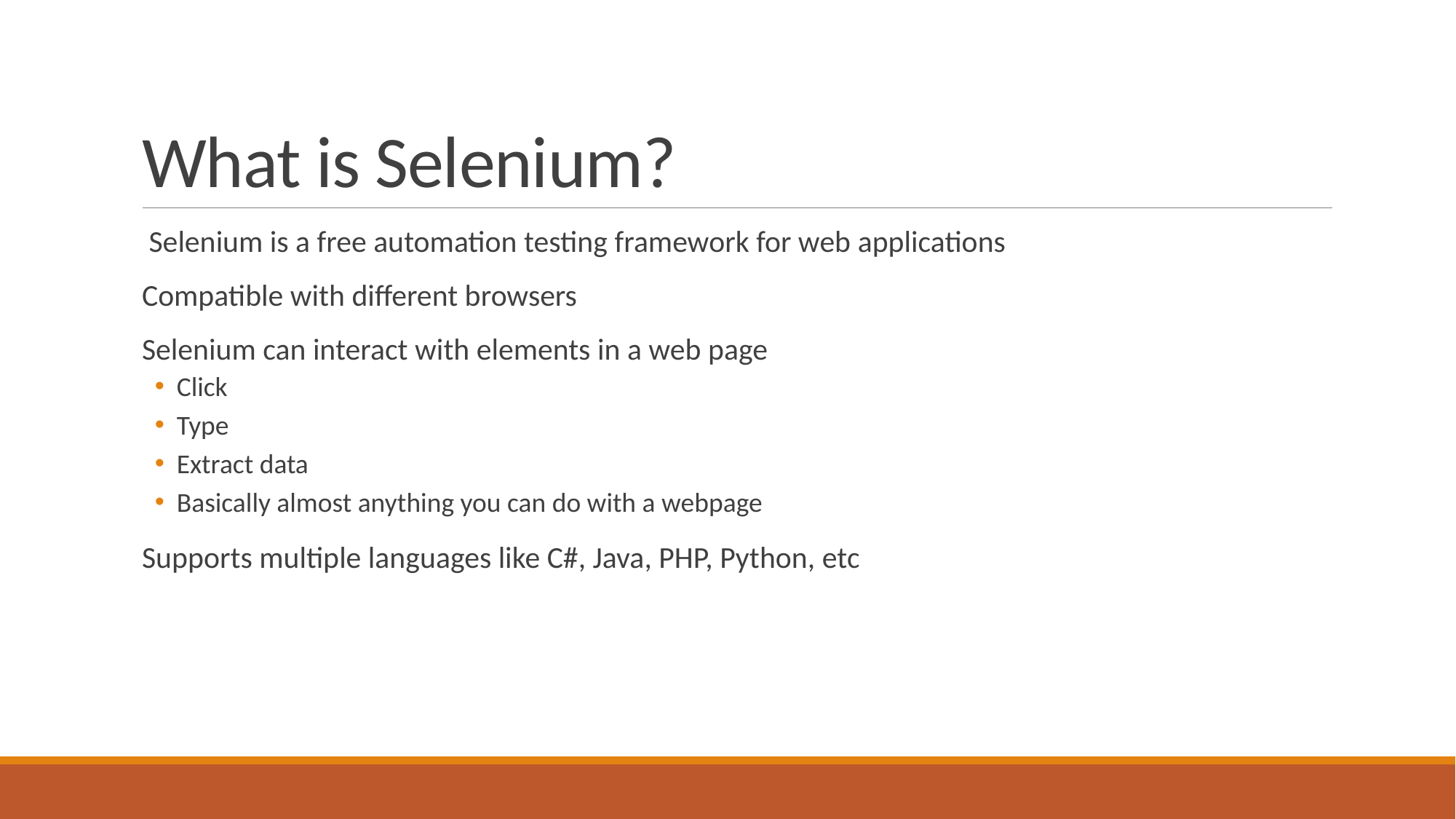

# What is Selenium?
 Selenium is a free automation testing framework for web applications
Compatible with different browsers
Selenium can interact with elements in a web page
Click
Type
Extract data
Basically almost anything you can do with a webpage
Supports multiple languages like C#, Java, PHP, Python, etc